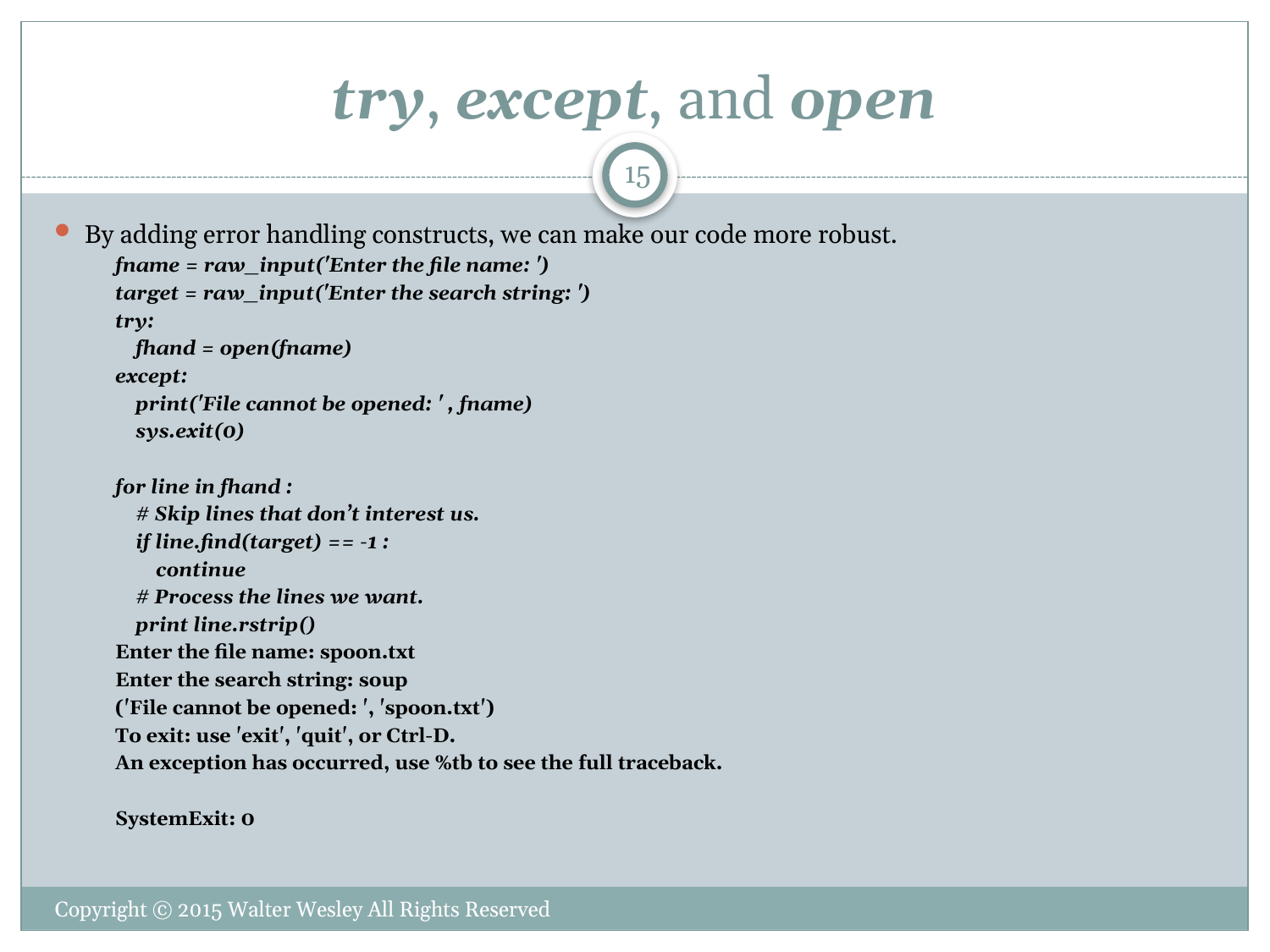

# try, except, and open
15
By adding error handling constructs, we can make our code more robust.
fname = raw_input('Enter the file name: ')
target = raw_input('Enter the search string: ')
try:
    fhand = open(fname)
except:
    print('File cannot be opened: ' , fname)
    sys.exit(0)

for line in fhand :
    # Skip lines that don’t interest us.
    if line.find(target) == -1 :
        continue
    # Process the lines we want.
    print line.rstrip()
Enter the file name: spoon.txt
Enter the search string: soup
('File cannot be opened: ', 'spoon.txt')
To exit: use 'exit', 'quit', or Ctrl-D.
An exception has occurred, use %tb to see the full traceback.

SystemExit: 0

Copyright © 2015 Walter Wesley All Rights Reserved